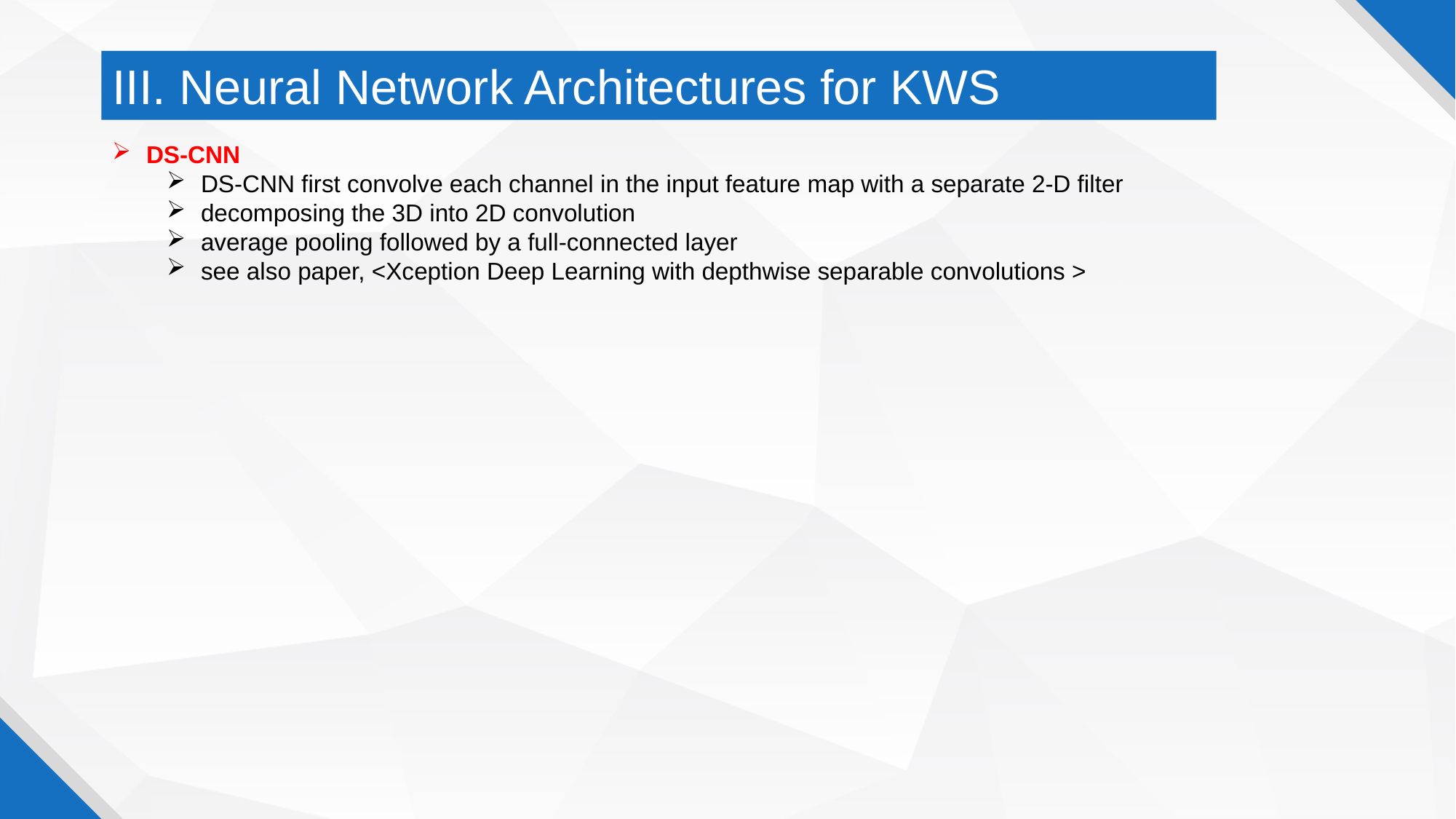

III. Neural Network Architectures for KWS
DS-CNN
DS-CNN first convolve each channel in the input feature map with a separate 2-D filter
decomposing the 3D into 2D convolution
average pooling followed by a full-connected layer
see also paper, <Xception Deep Learning with depthwise separable convolutions >